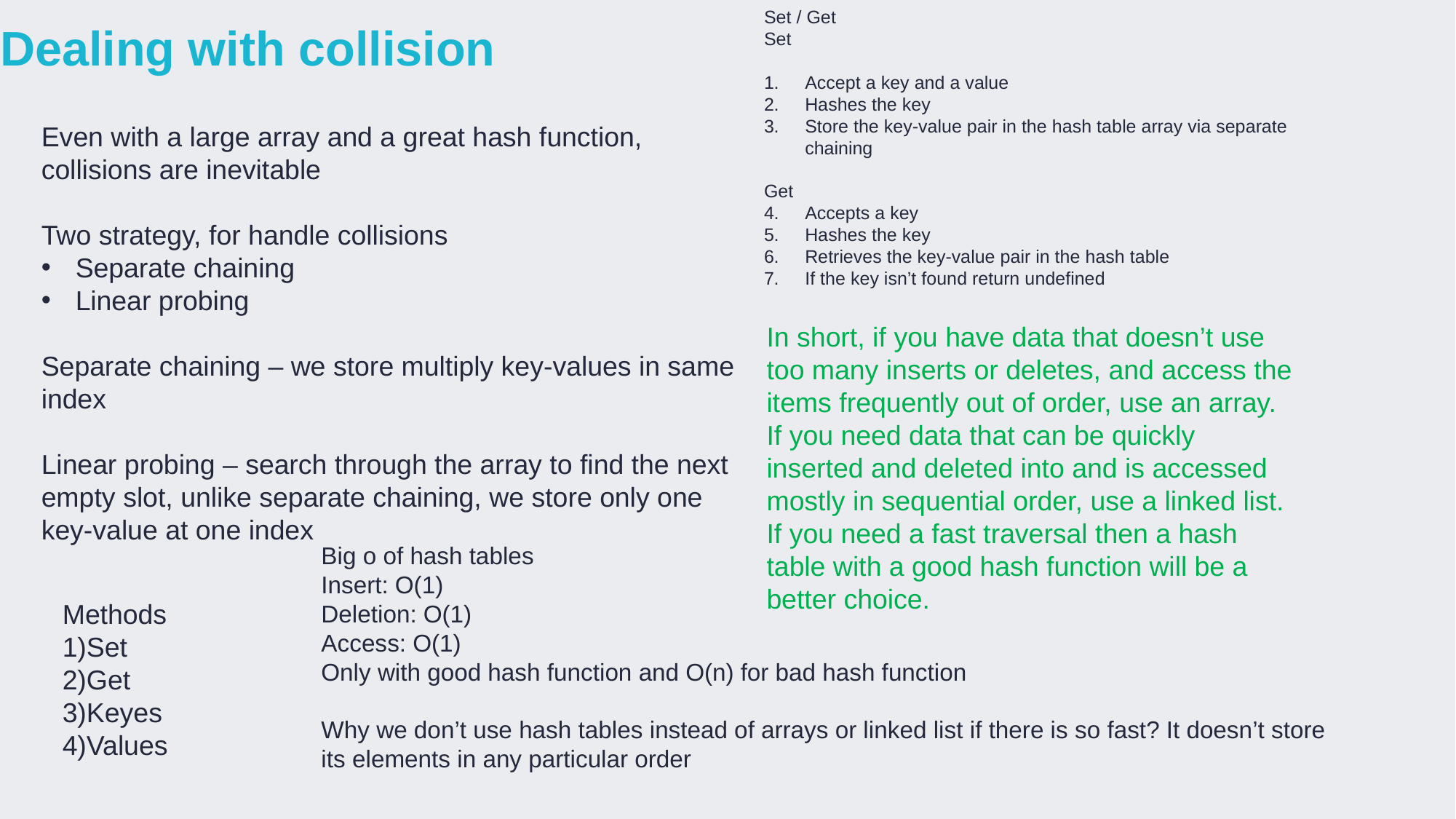

# Dealing with collision
Set / Get
Set

Accept a key and a value
Hashes the key
Store the key-value pair in the hash table array via separate chaining

Get
Accepts a key
Hashes the key
Retrieves the key-value pair in the hash table
If the key isn’t found return undefined
Even with a large array and a great hash function, collisions are inevitable

Two strategy, for handle collisions
Separate chaining
Linear probing

Separate chaining – we store multiply key-values in same index

Linear probing – search through the array to find the next empty slot, unlike separate chaining, we store only one key-value at one index
In short, if you have data that doesn’t use too many inserts or deletes, and access the items frequently out of order, use an array. If you need data that can be quickly inserted and deleted into and is accessed mostly in sequential order, use a linked list. If you need a fast traversal then a hash table with a good hash function will be a better choice.
Big o of hash tables
Insert: O(1)
Deletion: O(1)
Access: O(1)
Only with good hash function and O(n) for bad hash function

Why we don’t use hash tables instead of arrays or linked list if there is so fast? It doesn’t store its elements in any particular order
Methods
1)Set
2)Get
3)Keyes
4)Values